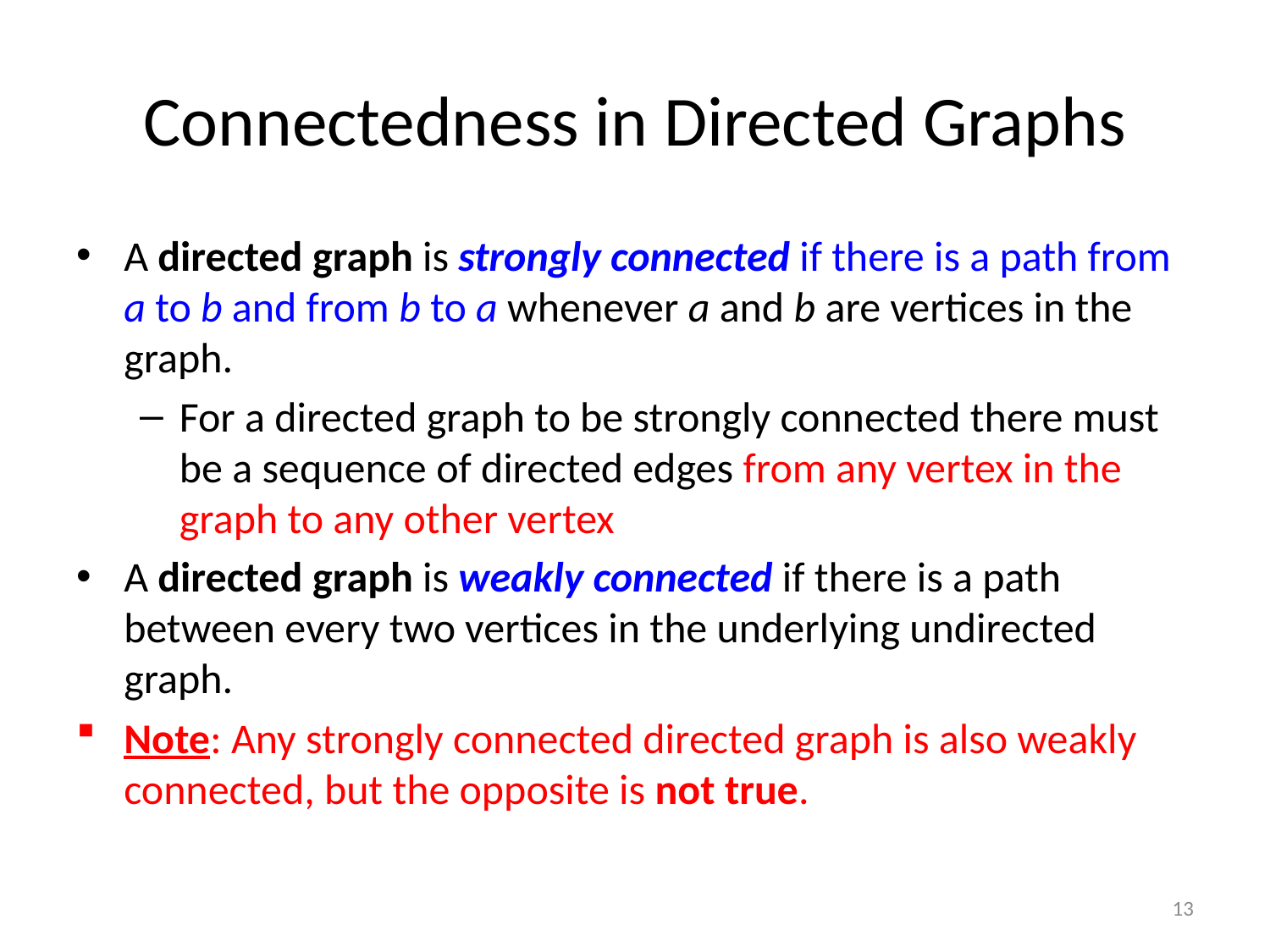

# Connectedness in Directed Graphs
A directed graph is strongly connected if there is a path from a to b and from b to a whenever a and b are vertices in the graph.
For a directed graph to be strongly connected there must be a sequence of directed edges from any vertex in the graph to any other vertex
A directed graph is weakly connected if there is a path between every two vertices in the underlying undirected graph.
Note: Any strongly connected directed graph is also weakly connected, but the opposite is not true.
13